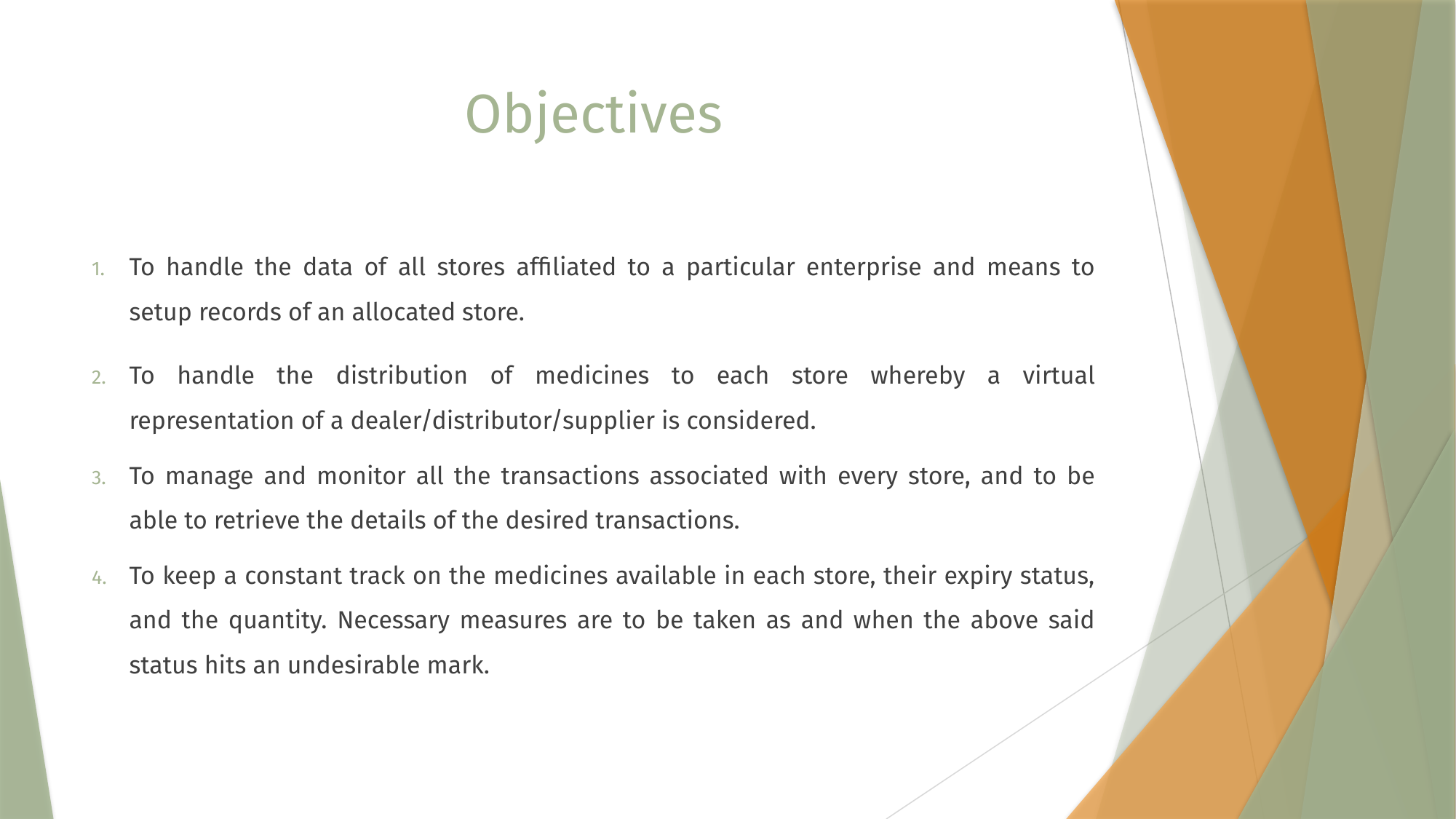

# Objectives
To handle the data of all stores affiliated to a particular enterprise and means to setup records of an allocated store.
To handle the distribution of medicines to each store whereby a virtual representation of a dealer/distributor/supplier is considered.
To manage and monitor all the transactions associated with every store, and to be able to retrieve the details of the desired transactions.
To keep a constant track on the medicines available in each store, their expiry status, and the quantity. Necessary measures are to be taken as and when the above said status hits an undesirable mark.